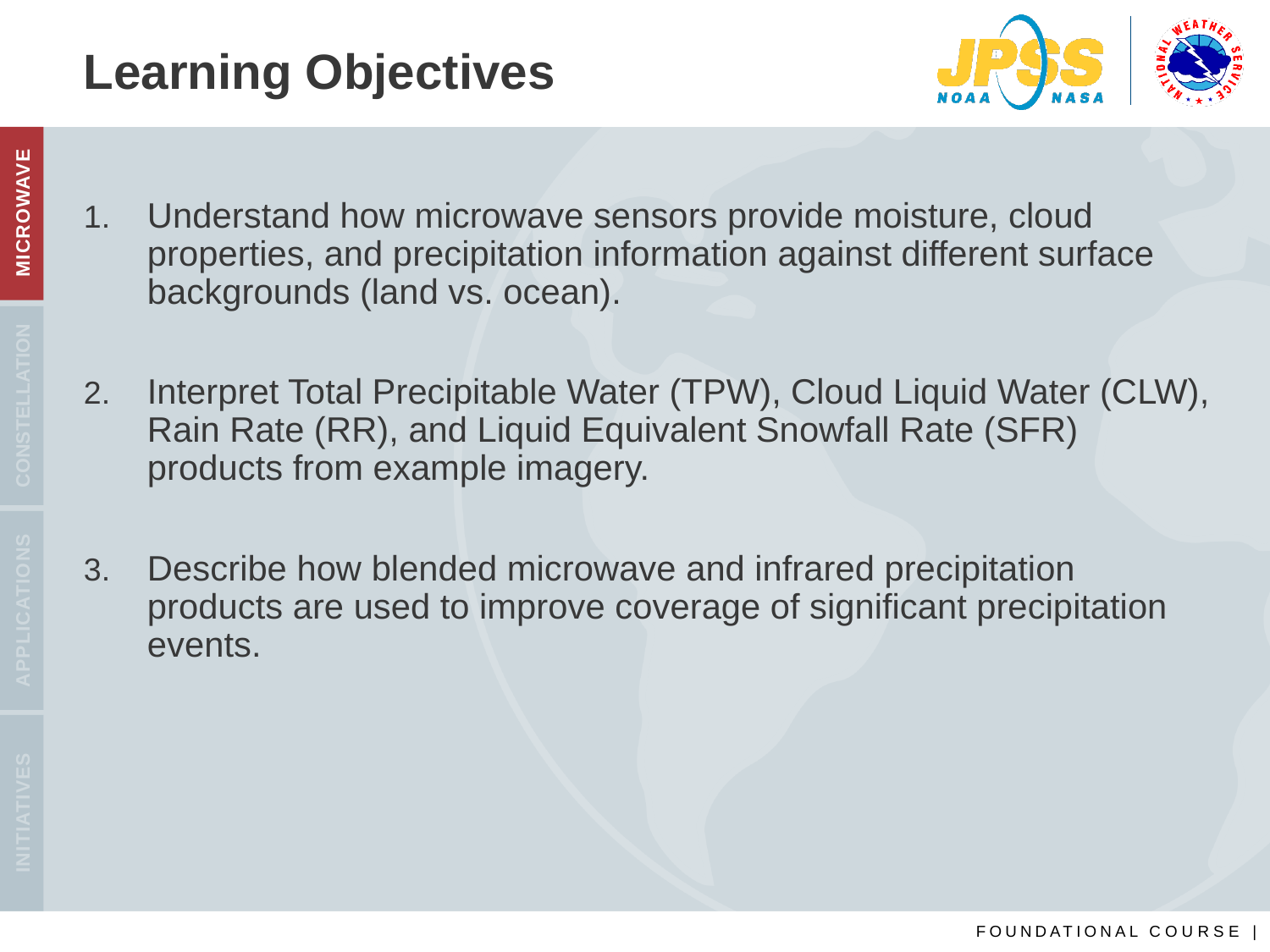

# Learning Objectives
Understand how microwave sensors provide moisture, cloud properties, and precipitation information against different surface backgrounds (land vs. ocean).

Interpret Total Precipitable Water (TPW), Cloud Liquid Water (CLW), Rain Rate (RR), and Liquid Equivalent Snowfall Rate (SFR) products from example imagery.
Describe how blended microwave and infrared precipitation products are used to improve coverage of significant precipitation events.